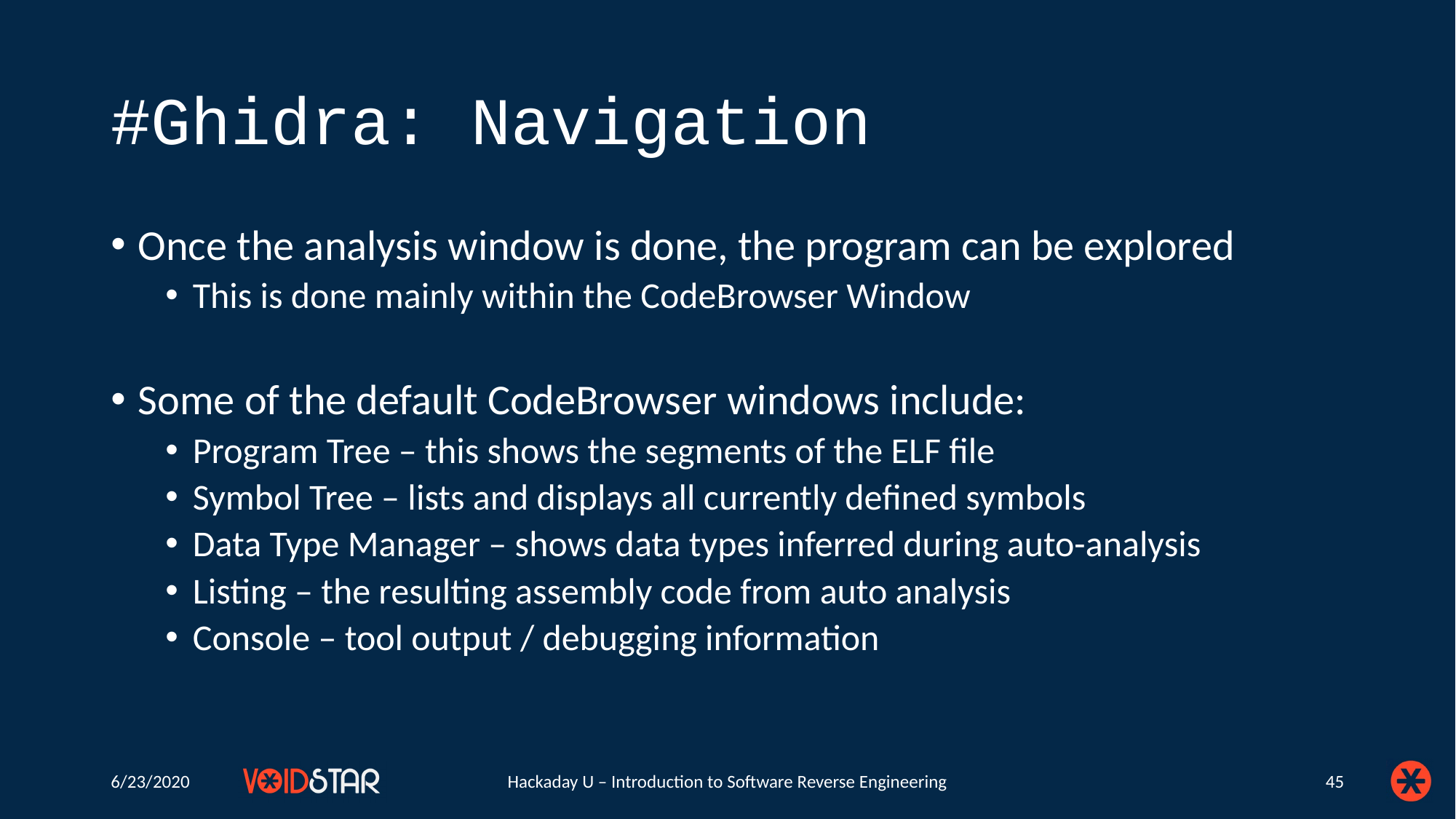

# #Ghidra: Navigation
Once the analysis window is done, the program can be explored
This is done mainly within the CodeBrowser Window

Some of the default CodeBrowser windows include:
Program Tree – this shows the segments of the ELF file
Symbol Tree – lists and displays all currently defined symbols
Data Type Manager – shows data types inferred during auto-analysis
Listing – the resulting assembly code from auto analysis
Console – tool output / debugging information
6/23/2020
Hackaday U – Introduction to Software Reverse Engineering
45